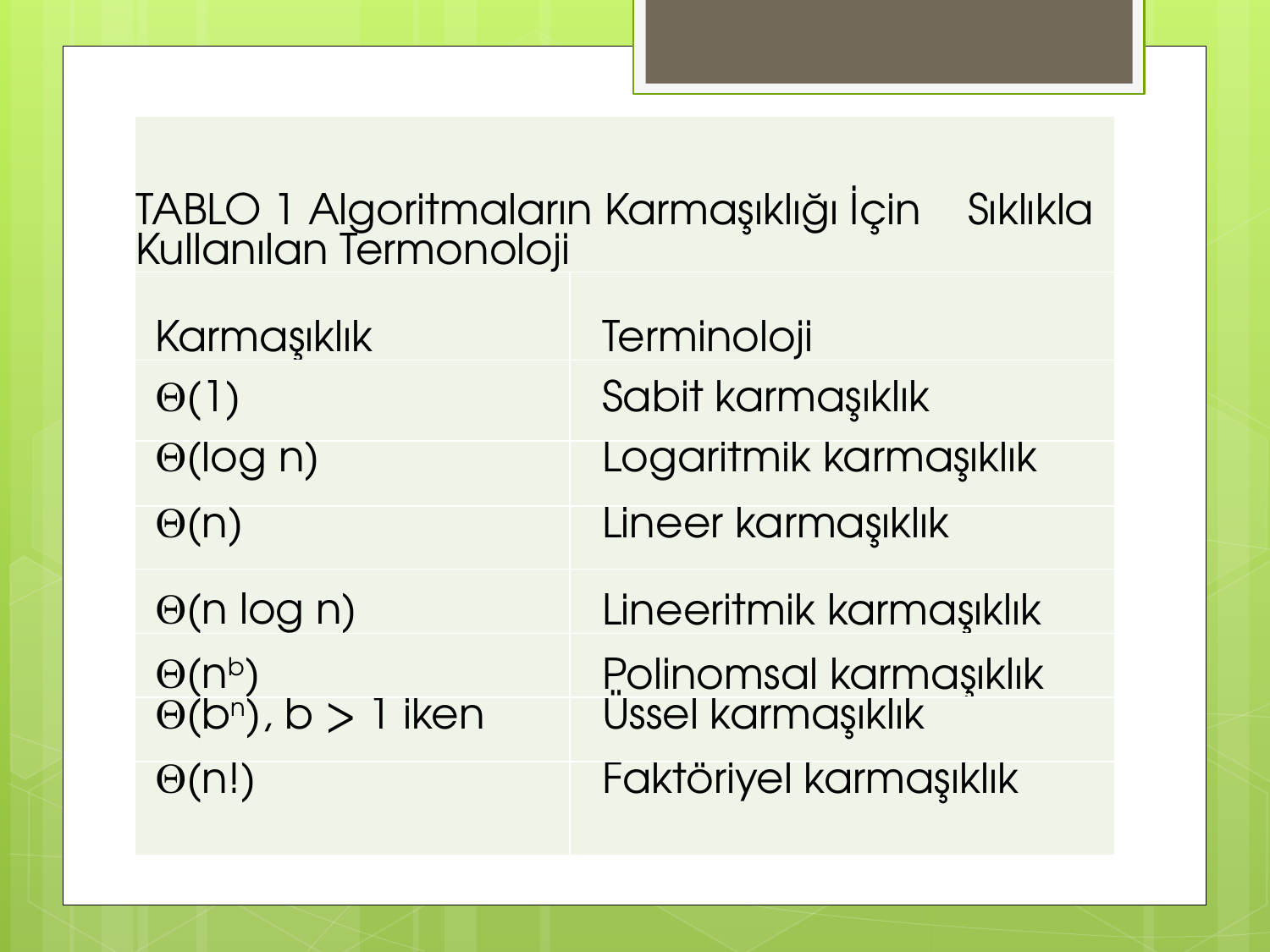

| TABLO 1 Algoritmaların Karmaşıklığı İçin Sıklıkla Kullanılan Termonoloji |  |
| --- | --- |
| Karmaşıklık | Terminoloji |
| Θ(1) | Sabit karmaşıklık |
| Θ(log n) | Logaritmik karmaşıklık |
| Θ(n) | Lineer karmaşıklık |
| Θ(n log n) | Lineeritmik karmaşıklık |
| Θ(nb) | Polinomsal karmaşıklık |
| Θ(bn), b > 1 iken | Üssel karmaşıklık |
| Θ(n!) | Faktöriyel karmaşıklık |